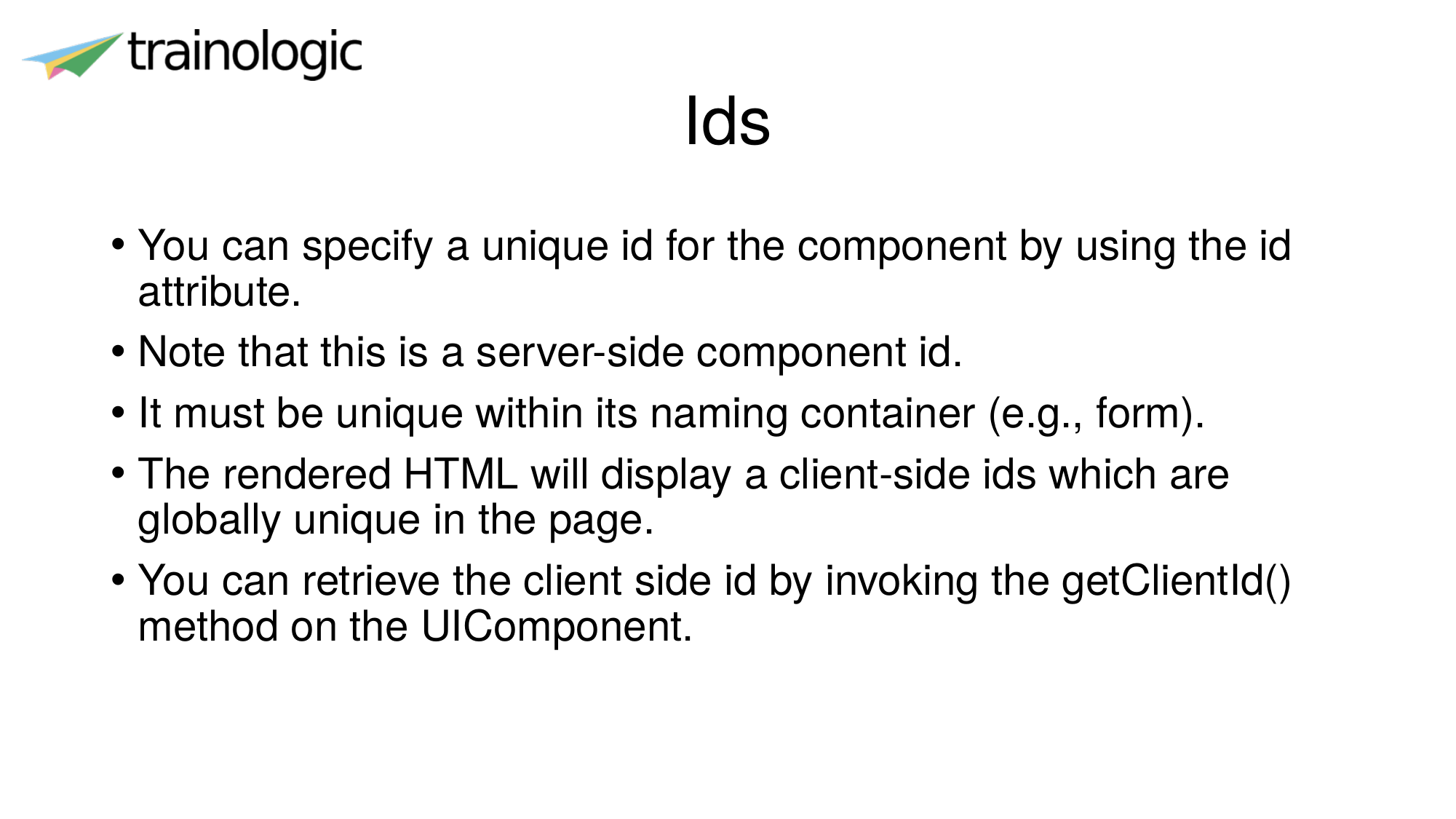

# Ids
You can specify a unique id for the component by using the id attribute.
Note that this is a server-side component id.
It must be unique within its naming container (e.g., form).
The rendered HTML will display a client-side ids which are globally unique in the page.
You can retrieve the client side id by invoking the getClientId() method on the UIComponent.